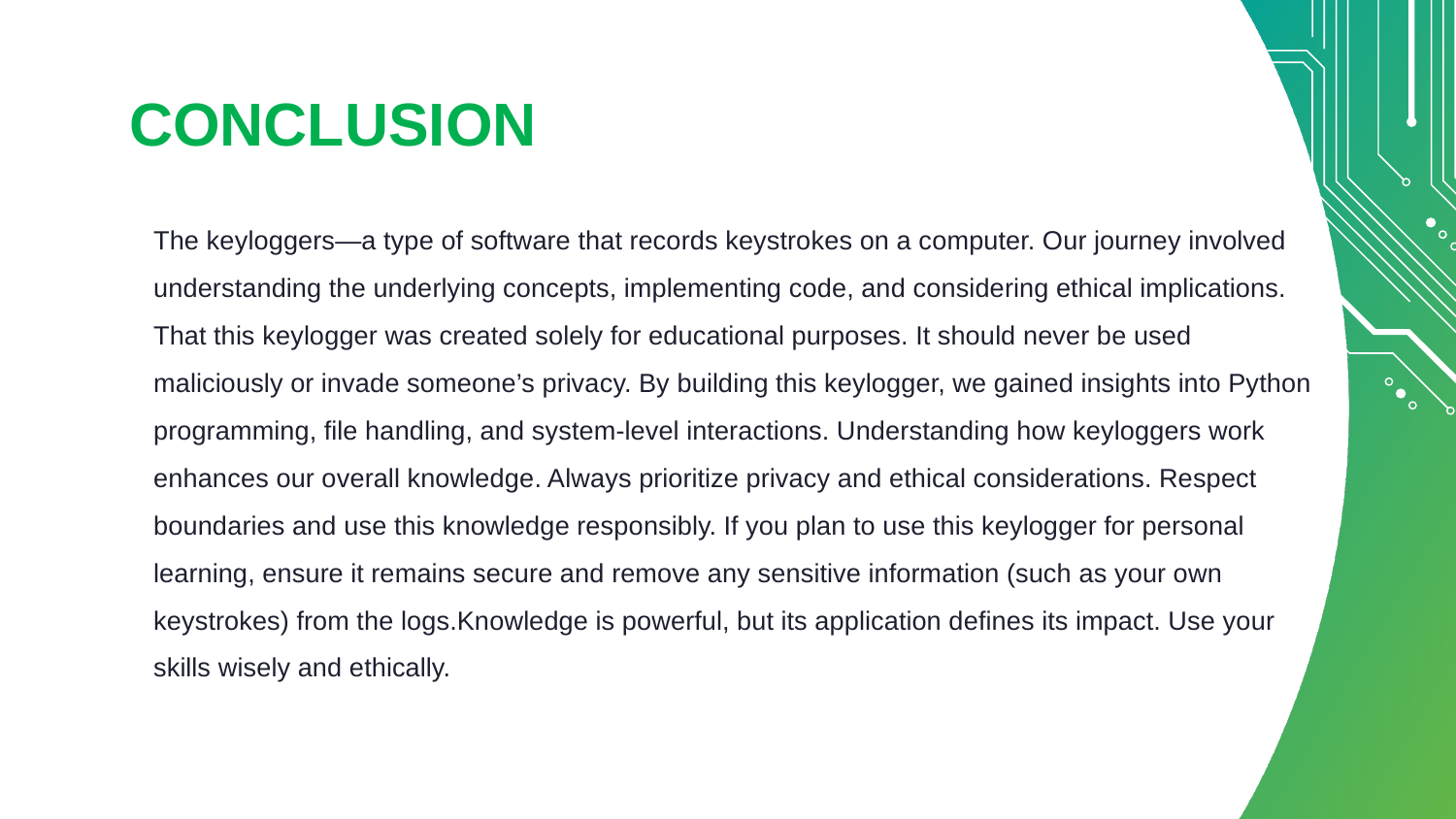

# CONCLUSION
The keyloggers—a type of software that records keystrokes on a computer. Our journey involved understanding the underlying concepts, implementing code, and considering ethical implications. That this keylogger was created solely for educational purposes. It should never be used maliciously or invade someone’s privacy. By building this keylogger, we gained insights into Python programming, file handling, and system-level interactions. Understanding how keyloggers work enhances our overall knowledge. Always prioritize privacy and ethical considerations. Respect boundaries and use this knowledge responsibly. If you plan to use this keylogger for personal learning, ensure it remains secure and remove any sensitive information (such as your own keystrokes) from the logs.Knowledge is powerful, but its application defines its impact. Use your skills wisely and ethically.